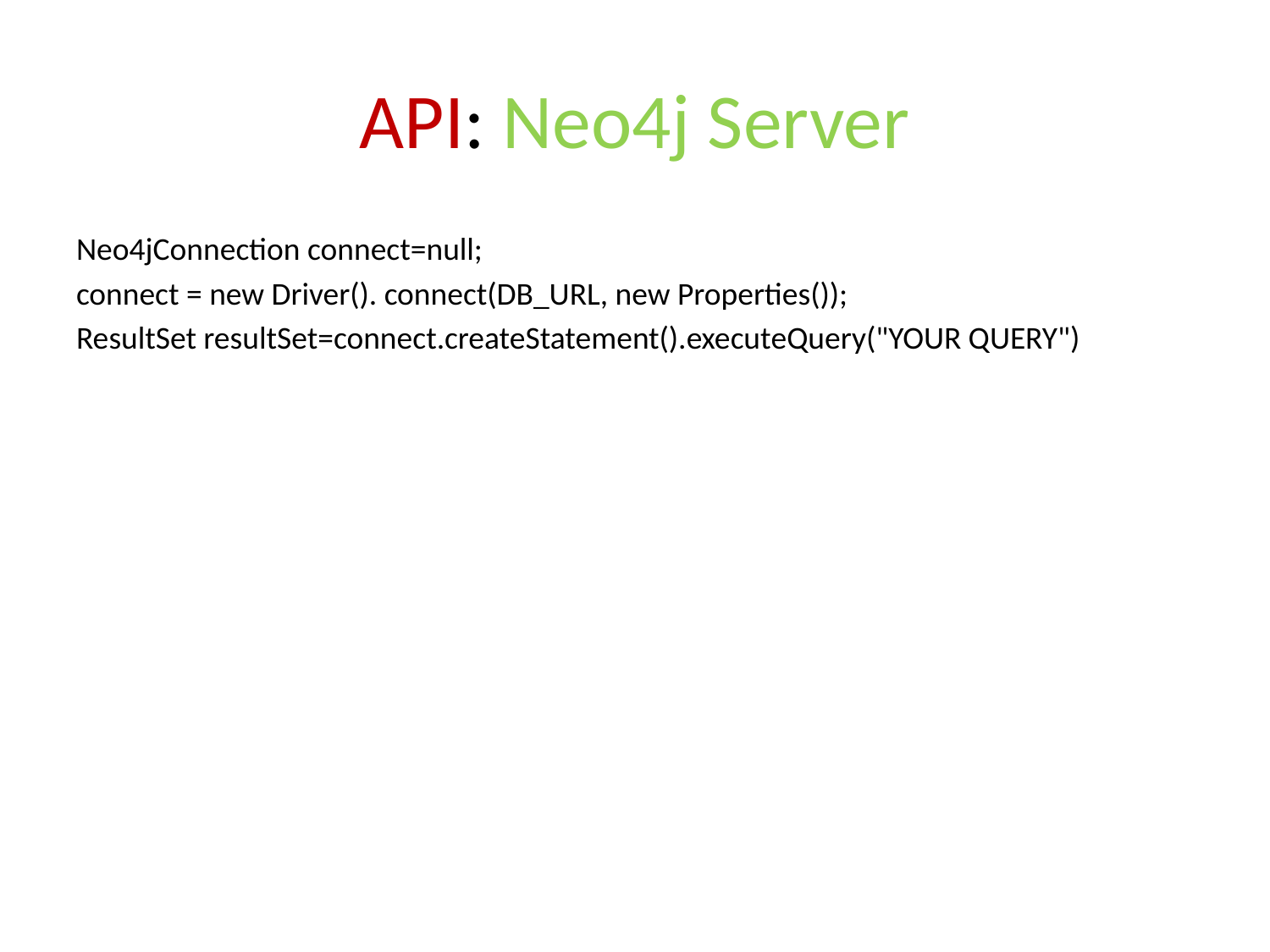

# API: Neo4j Server
Neo4jConnection connect=null;
connect = new Driver(). connect(DB_URL, new Properties());
ResultSet resultSet=connect.createStatement().executeQuery("YOUR QUERY")